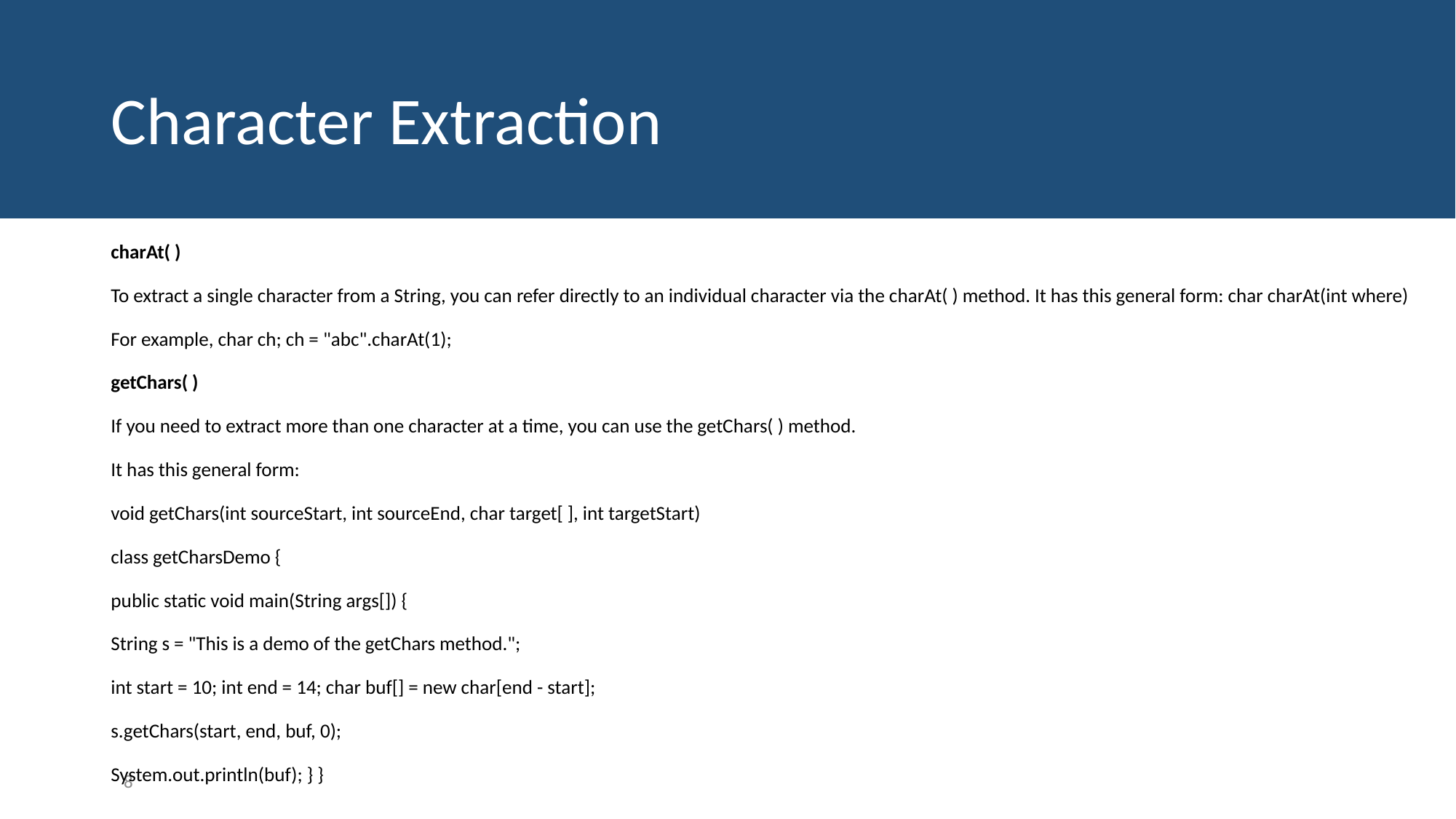

# Character Extraction
charAt( )
To extract a single character from a String, you can refer directly to an individual character via the charAt( ) method. It has this general form: char charAt(int where)
For example, char ch; ch = "abc".charAt(1);
getChars( )
If you need to extract more than one character at a time, you can use the getChars( ) method.
It has this general form:
void getChars(int sourceStart, int sourceEnd, char target[ ], int targetStart)
class getCharsDemo {
public static void main(String args[]) {
String s = "This is a demo of the getChars method.";
int start = 10; int end = 14; char buf[] = new char[end - start];
s.getChars(start, end, buf, 0);
System.out.println(buf); } }
8